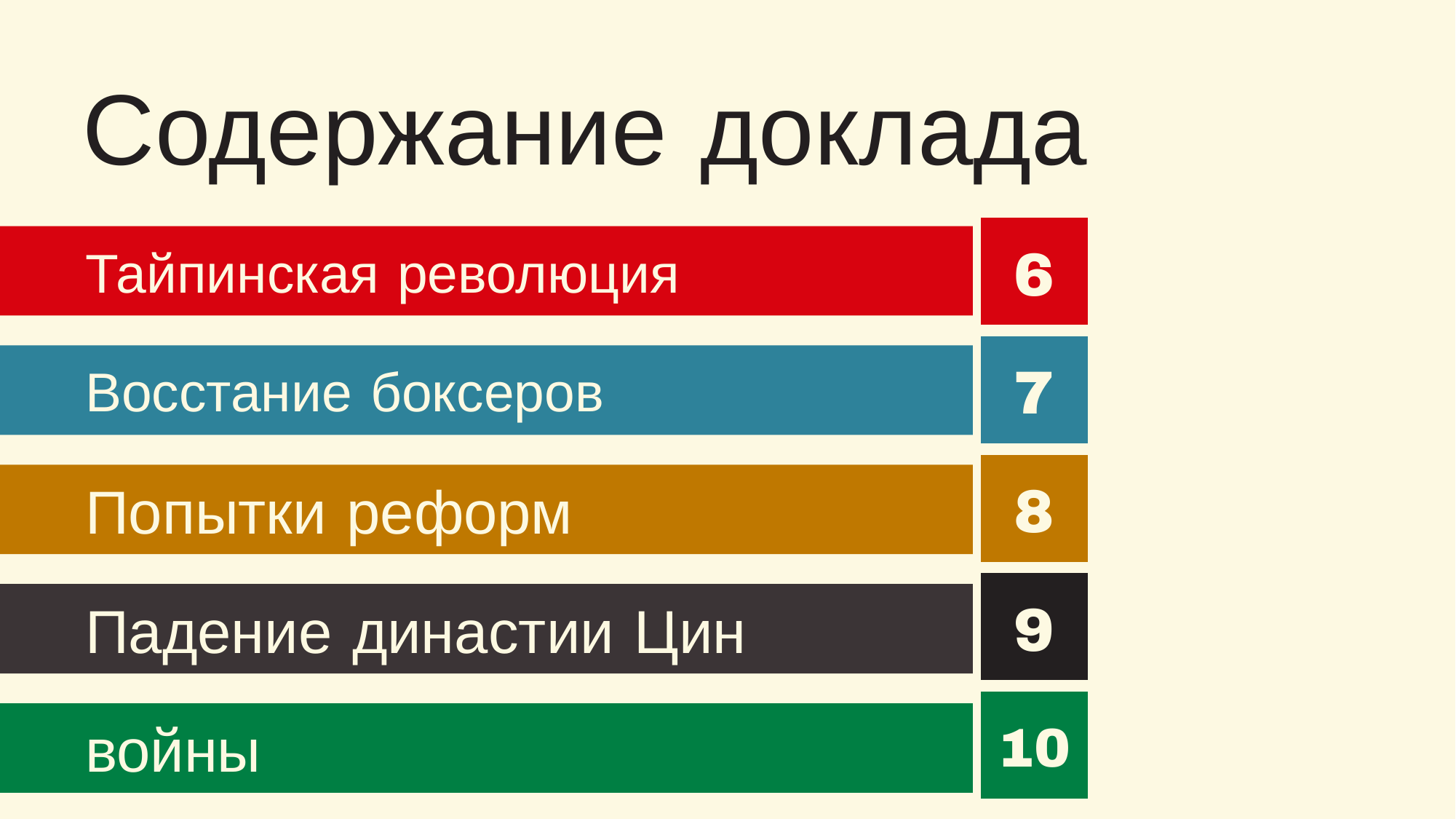

# Содержание доклада
6
Тайпинская революция
7
Восстание боксеров
8
Попытки реформ
9
Падение династии Цин
10
войны